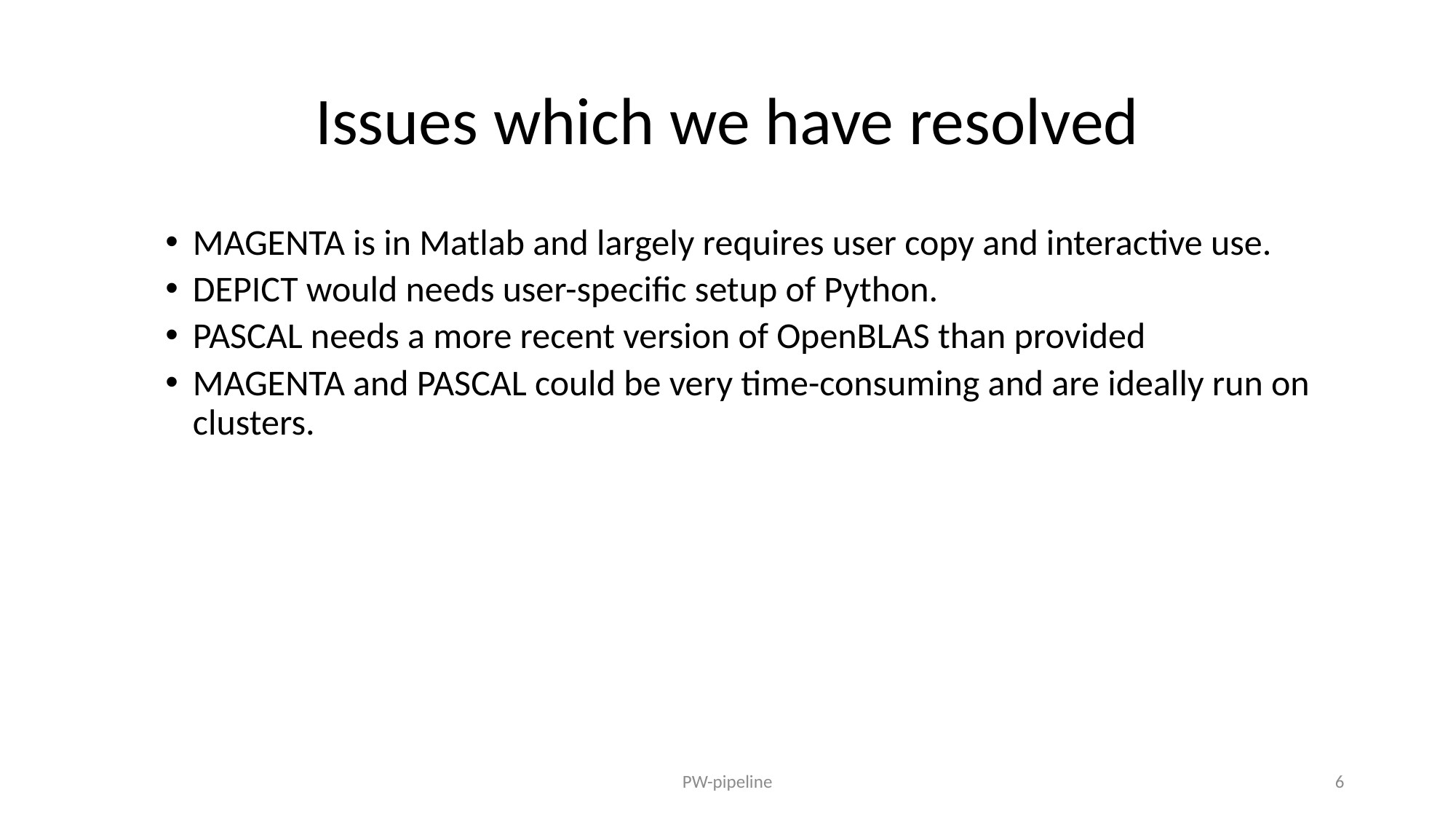

# Issues which we have resolved
MAGENTA is in Matlab and largely requires user copy and interactive use.
DEPICT would needs user-specific setup of Python.
PASCAL needs a more recent version of OpenBLAS than provided
MAGENTA and PASCAL could be very time-consuming and are ideally run on clusters.
PW-pipeline
6